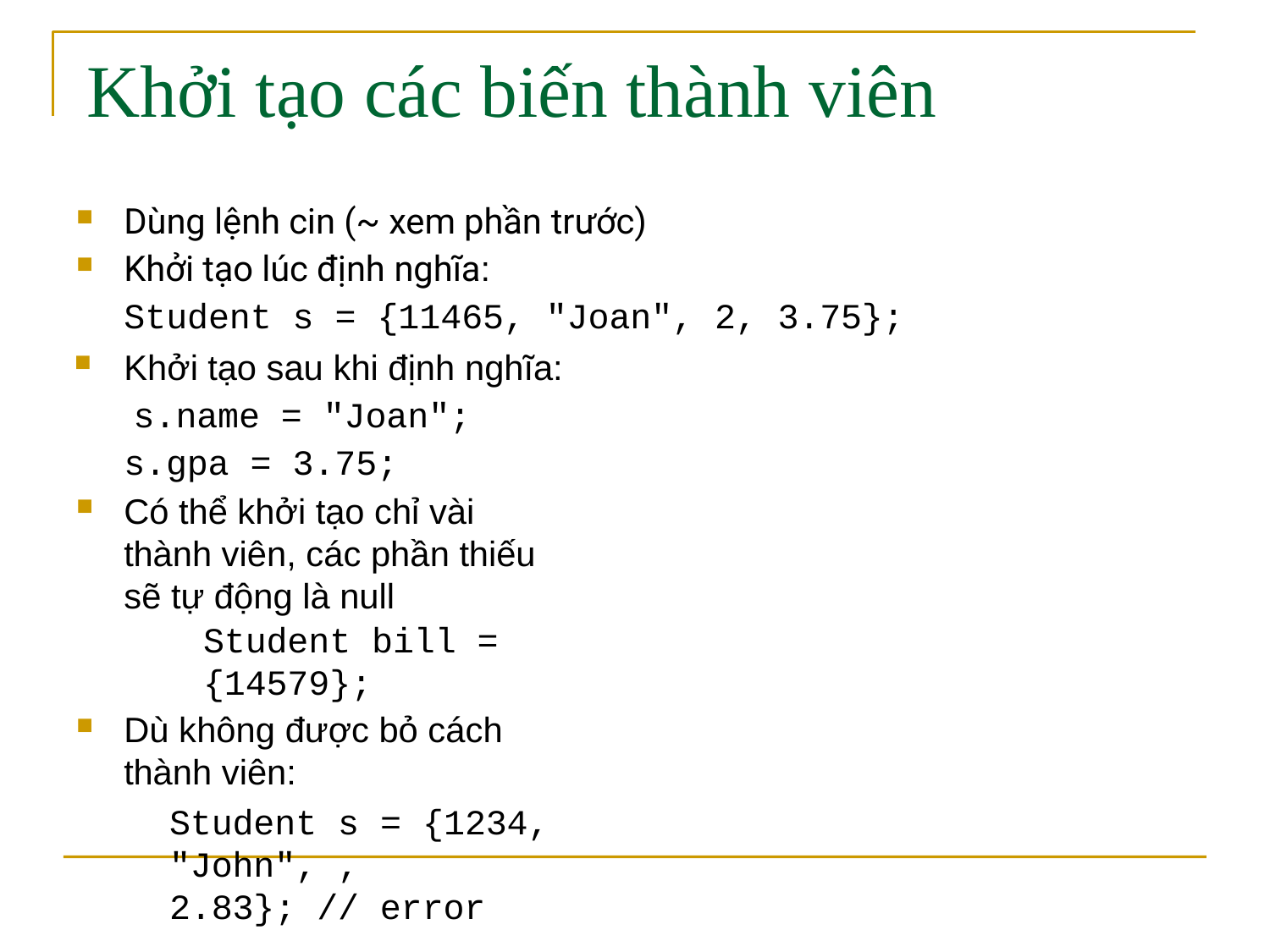

# Khởi tạo các biến thành viên
Dùng lệnh cin (~ xem phần trước)
Khởi tạo lúc định nghĩa:
Student s = {11465, "Joan", 2, 3.75};
Khởi tạo sau khi định nghĩa:  s.name = "Joan";  s.gpa = 3.75;
Có thể khởi tạo chỉ vài thành viên, các phần thiếu sẽ tự động là null
Student bill = {14579};
Dù không được bỏ cách thành viên:
Student s = {1234, "John", , 2.83}; // error